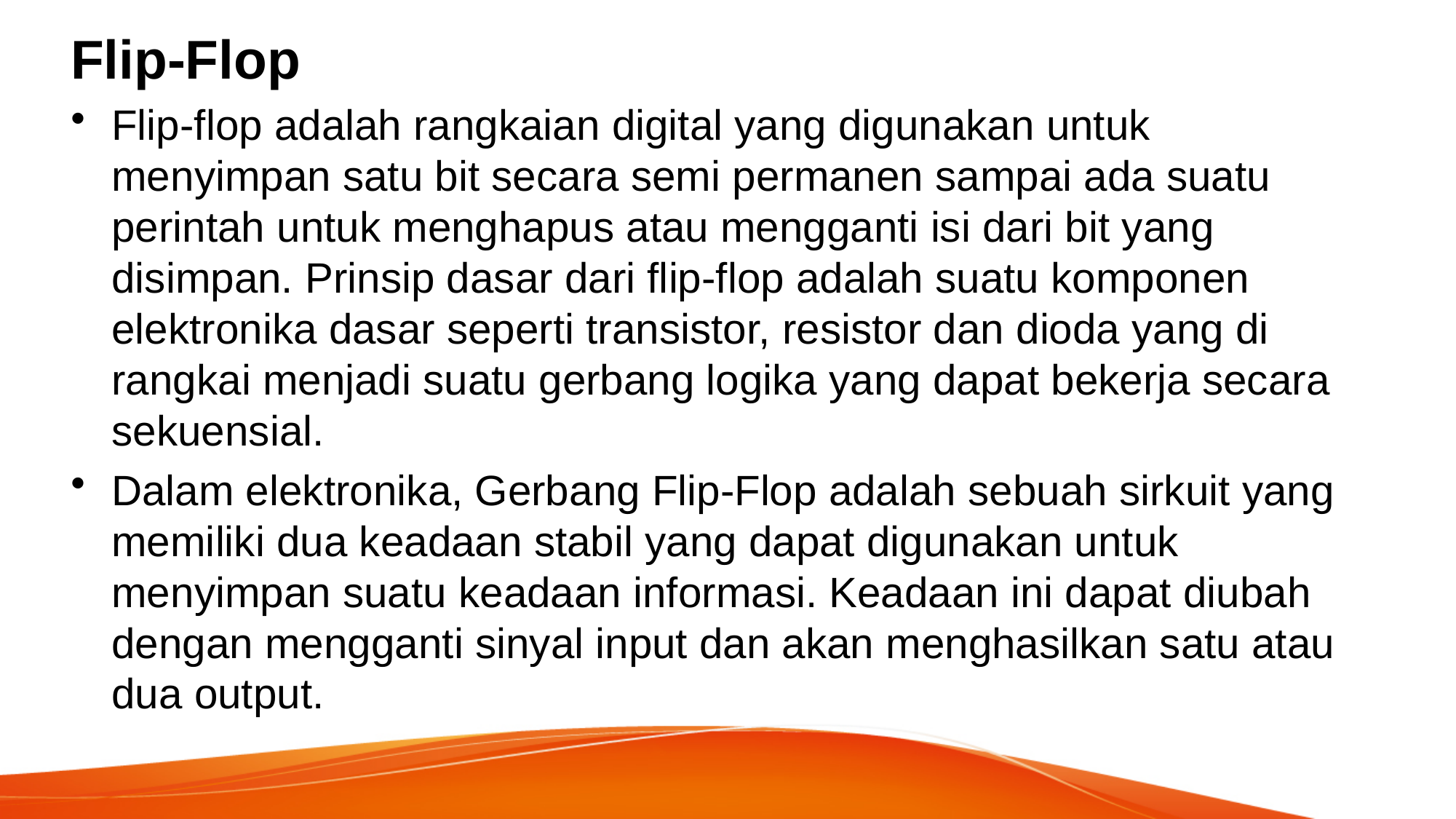

# Flip-Flop
Flip-flop adalah rangkaian digital yang digunakan untuk menyimpan satu bit secara semi permanen sampai ada suatu perintah untuk menghapus atau mengganti isi dari bit yang disimpan. Prinsip dasar dari flip-flop adalah suatu komponen elektronika dasar seperti transistor, resistor dan dioda yang di rangkai menjadi suatu gerbang logika yang dapat bekerja secara sekuensial.
Dalam elektronika, Gerbang Flip-Flop adalah sebuah sirkuit yang memiliki dua keadaan stabil yang dapat digunakan untuk menyimpan suatu keadaan informasi. Keadaan ini dapat diubah dengan mengganti sinyal input dan akan menghasilkan satu atau dua output.